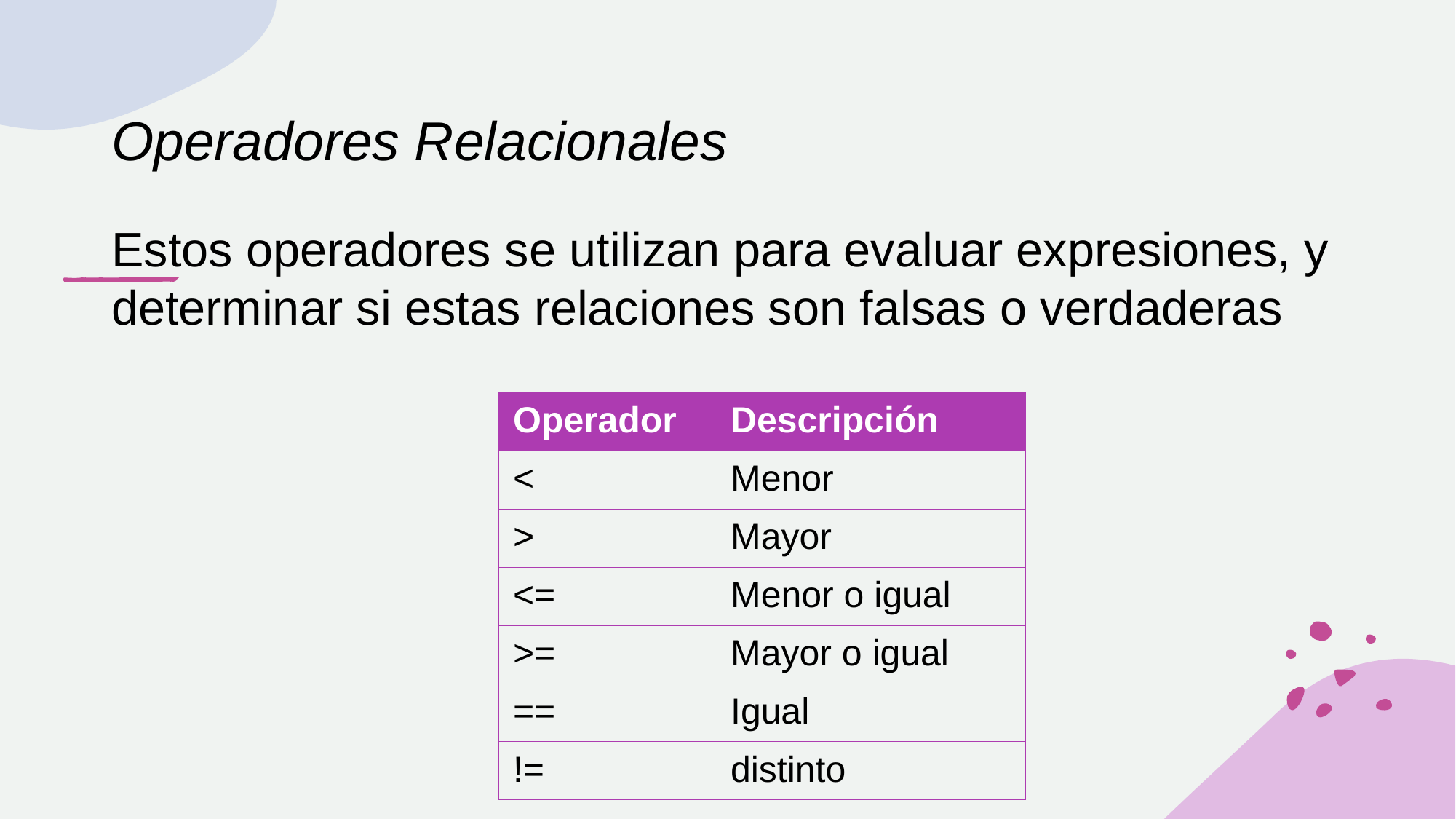

# Operadores Relacionales
Estos operadores se utilizan para evaluar expresiones, y determinar si estas relaciones son falsas o verdaderas
| Operador | Descripción |
| --- | --- |
| < | Menor |
| > | Mayor |
| <= | Menor o igual |
| >= | Mayor o igual |
| == | Igual |
| != | distinto |